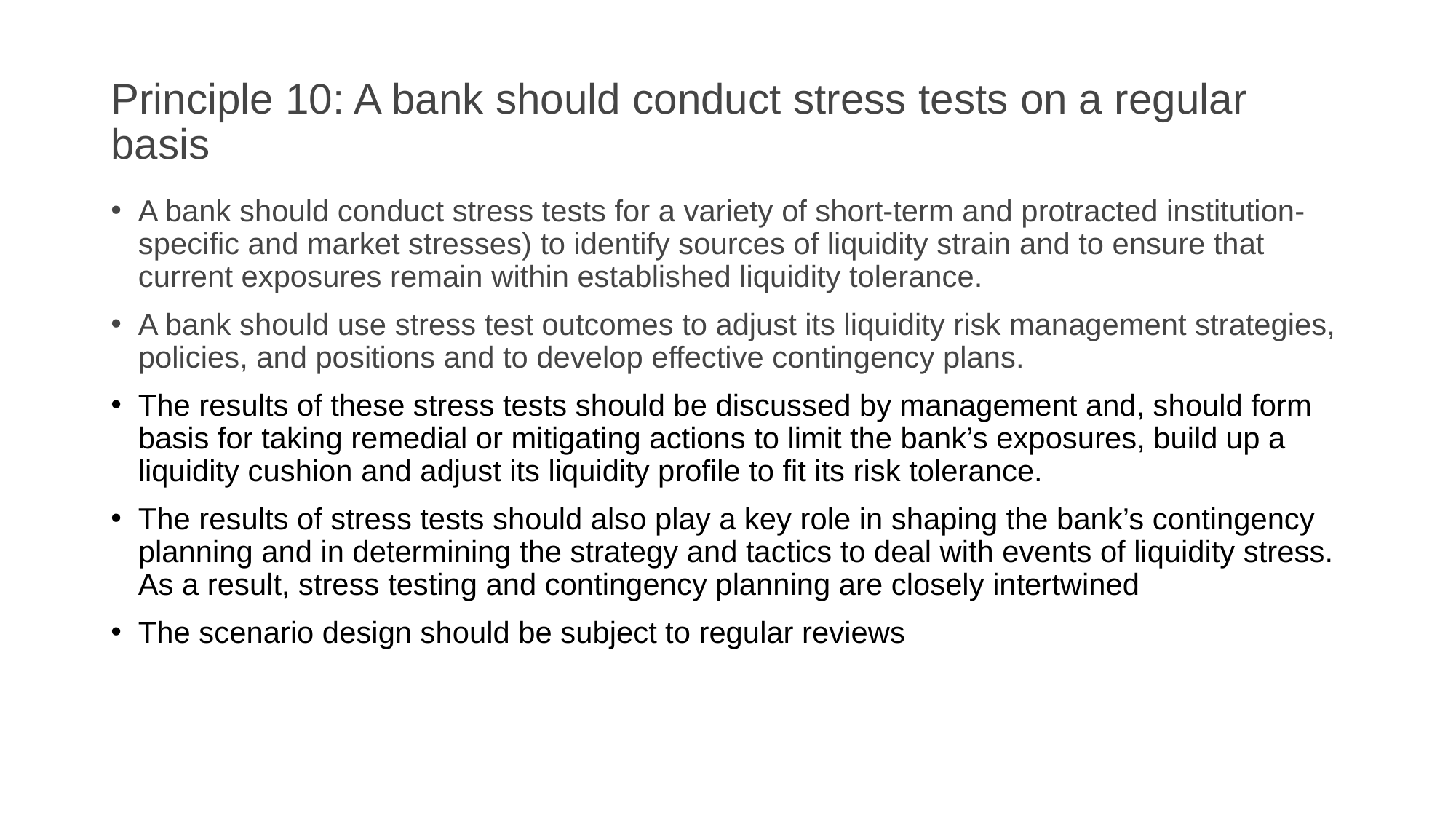

# Principle 10: A bank should conduct stress tests on a regular basis
A bank should conduct stress tests for a variety of short-term and protracted institution-specific and market stresses) to identify sources of liquidity strain and to ensure that current exposures remain within established liquidity tolerance.
A bank should use stress test outcomes to adjust its liquidity risk management strategies, policies, and positions and to develop effective contingency plans.
The results of these stress tests should be discussed by management and, should form basis for taking remedial or mitigating actions to limit the bank’s exposures, build up a liquidity cushion and adjust its liquidity profile to fit its risk tolerance.
The results of stress tests should also play a key role in shaping the bank’s contingency planning and in determining the strategy and tactics to deal with events of liquidity stress. As a result, stress testing and contingency planning are closely intertwined
The scenario design should be subject to regular reviews